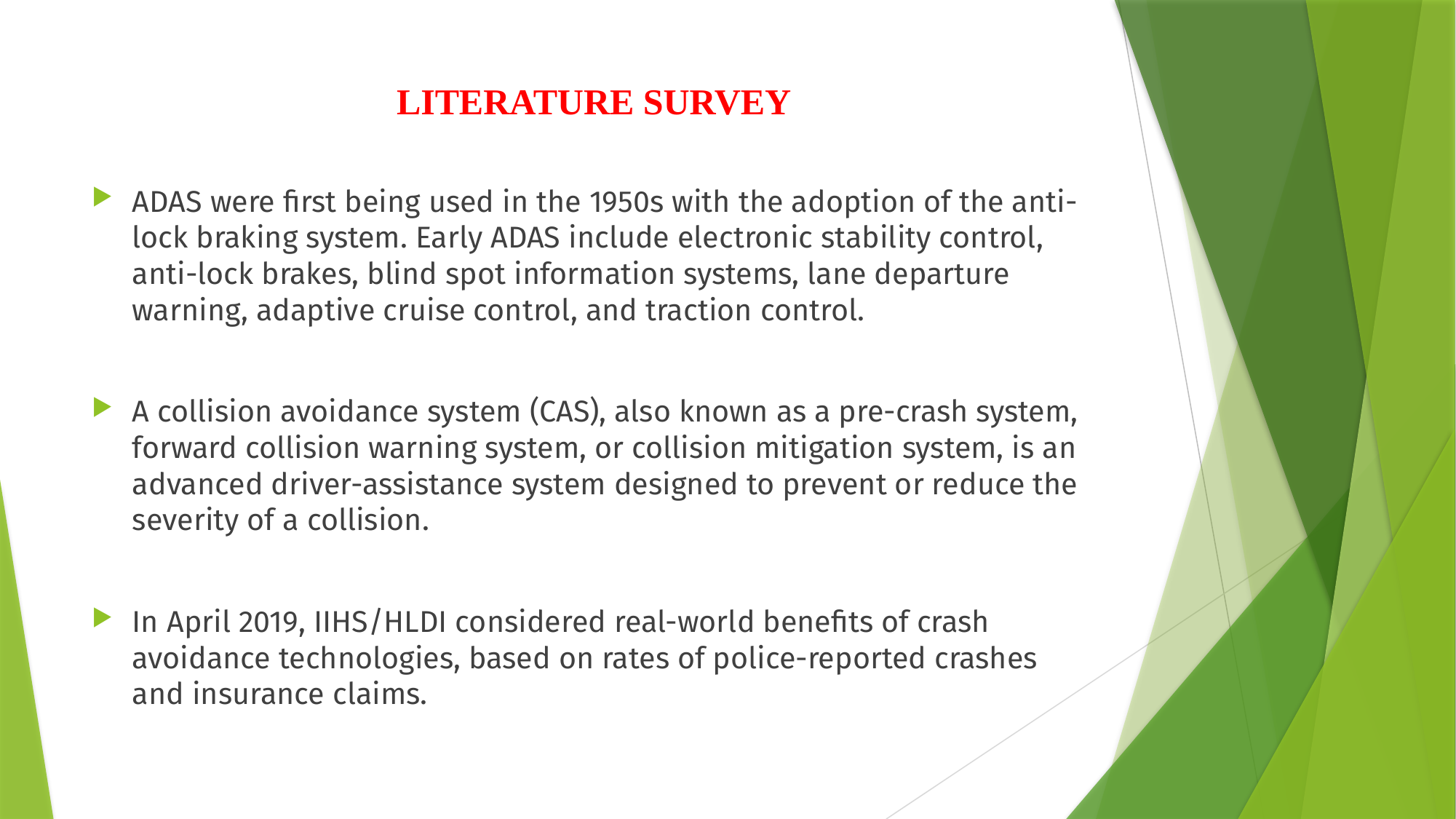

# LITERATURE SURVEY
ADAS were first being used in the 1950s with the adoption of the anti-lock braking system. Early ADAS include electronic stability control, anti-lock brakes, blind spot information systems, lane departure warning, adaptive cruise control, and traction control.

A collision avoidance system (CAS), also known as a pre-crash system, forward collision warning system, or collision mitigation system, is an advanced driver-assistance system designed to prevent or reduce the severity of a collision.

In April 2019, IIHS/HLDI considered real-world benefits of crash avoidance technologies, based on rates of police-reported crashes and insurance claims.